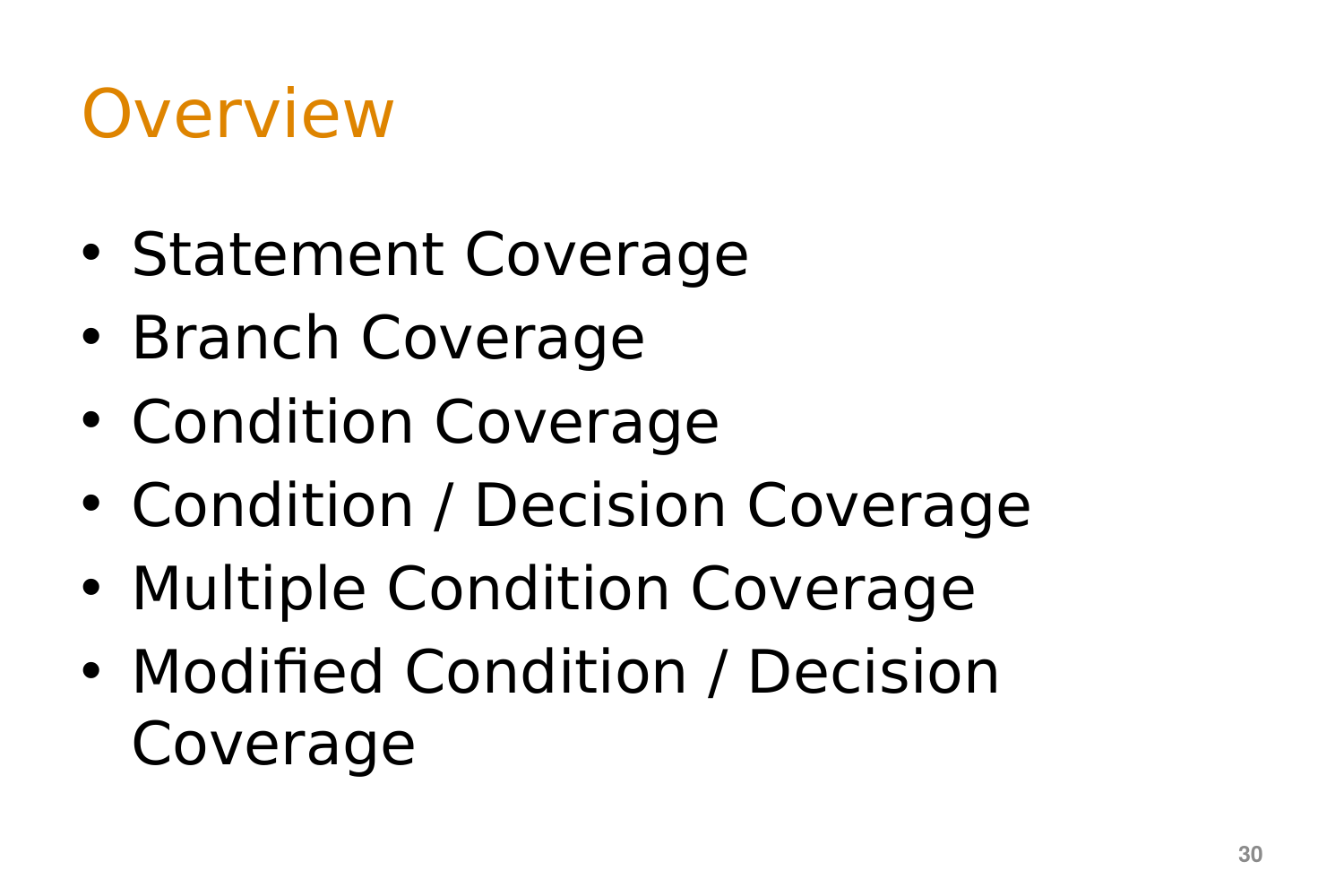

# Overview
Statement Coverage
Branch Coverage
Condition Coverage
Condition / Decision Coverage
Multiple Condition Coverage
Modified Condition / Decision Coverage

30